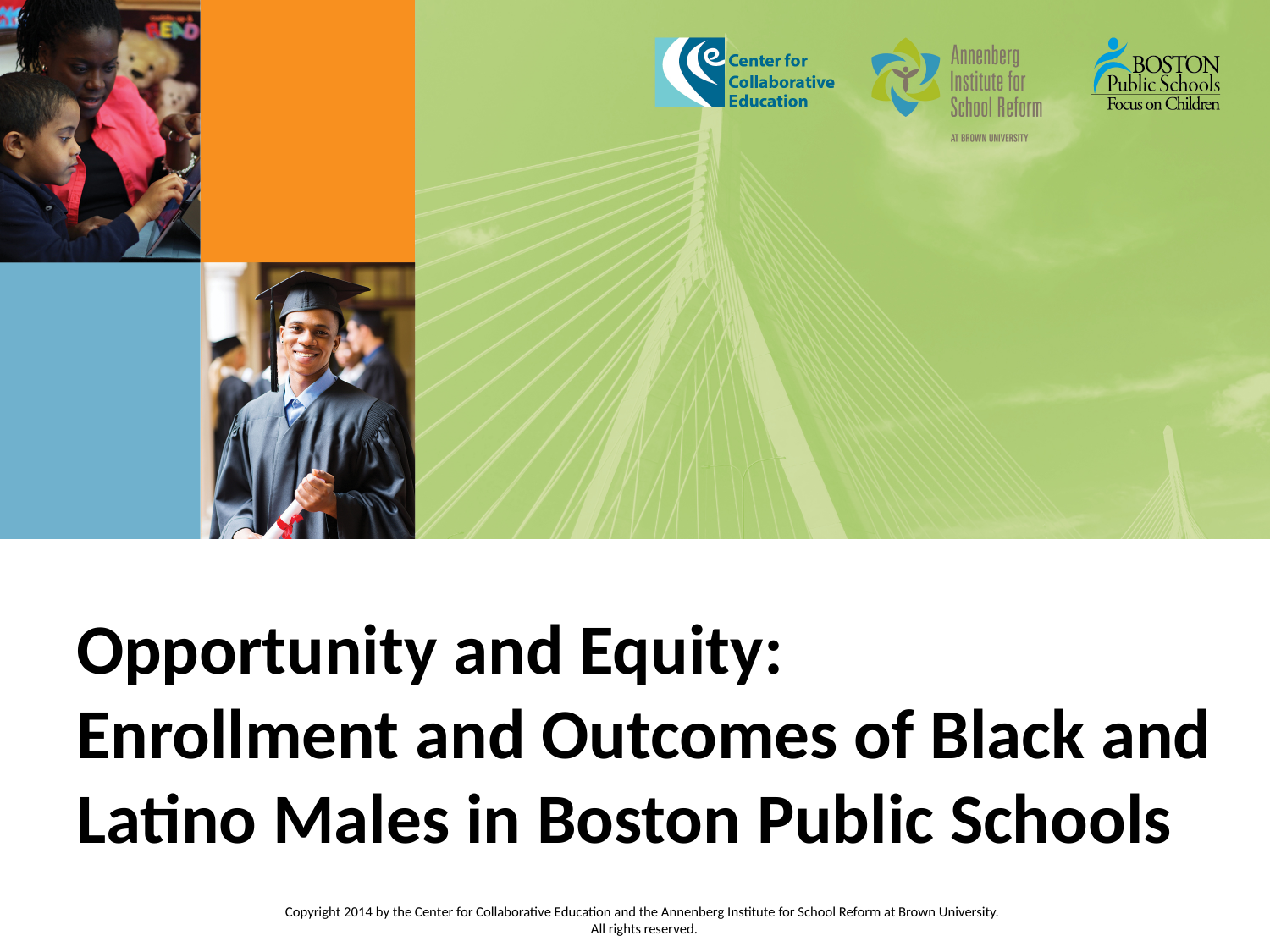

# Opportunity and Equity: Enrollment and Outcomes of Black and Latino Males in Boston Public Schools